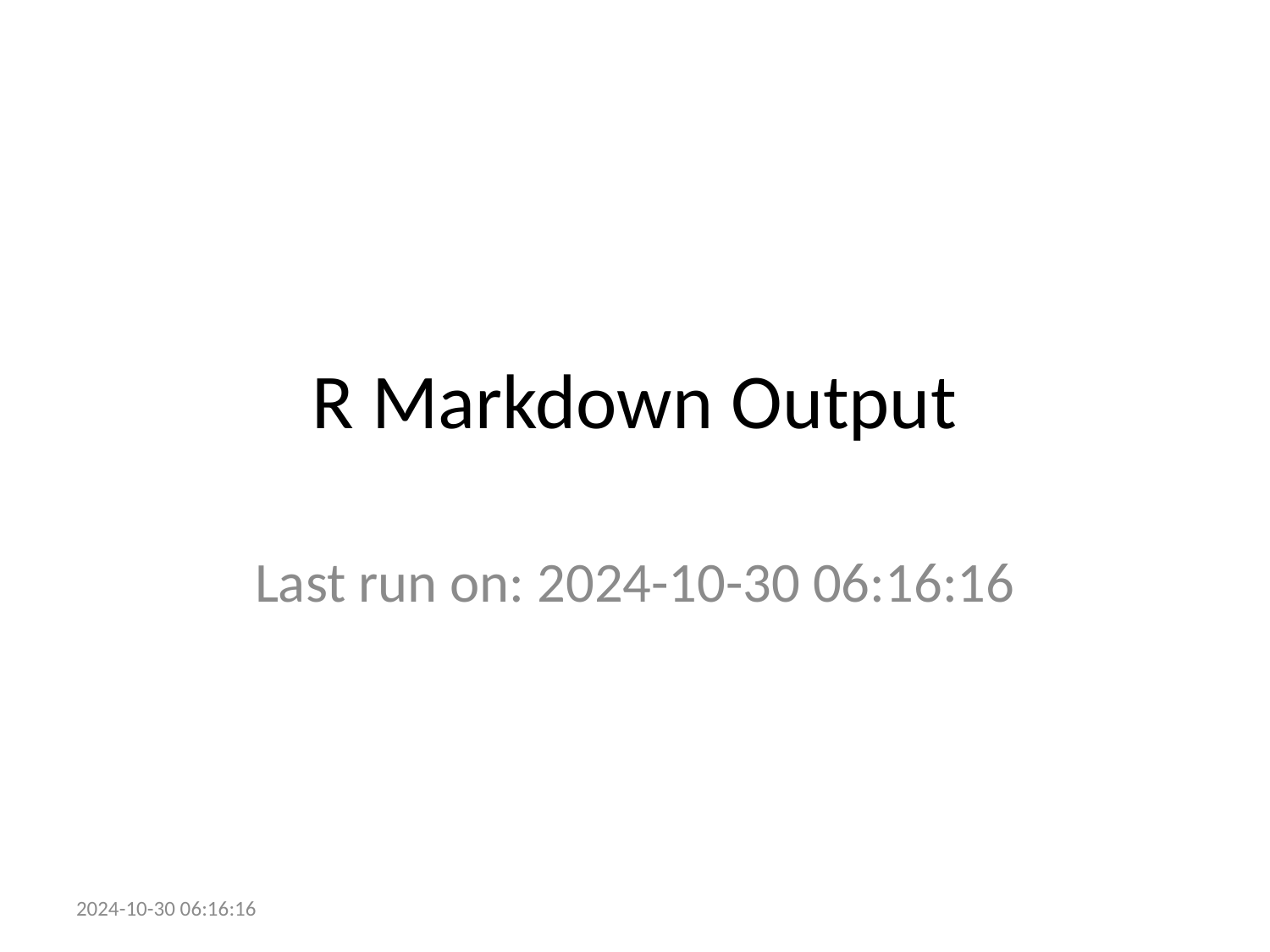

# R Markdown Output
Last run on: 2024-10-30 06:16:16
2024-10-30 06:16:16